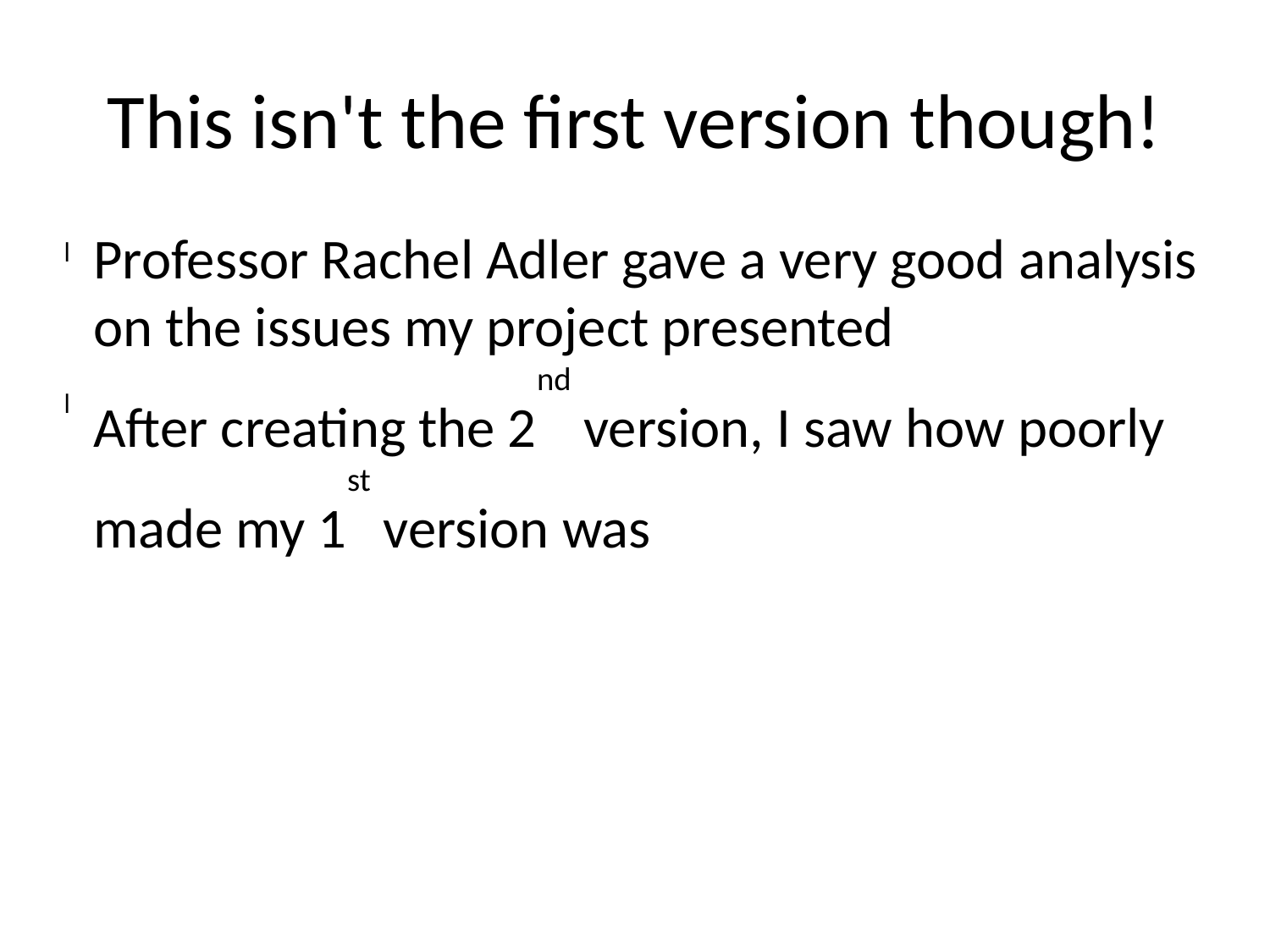

This isn't the first version though!
Professor Rachel Adler gave a very good analysis on the issues my project presented
After creating the 2nd version, I saw how poorly made my 1st version was